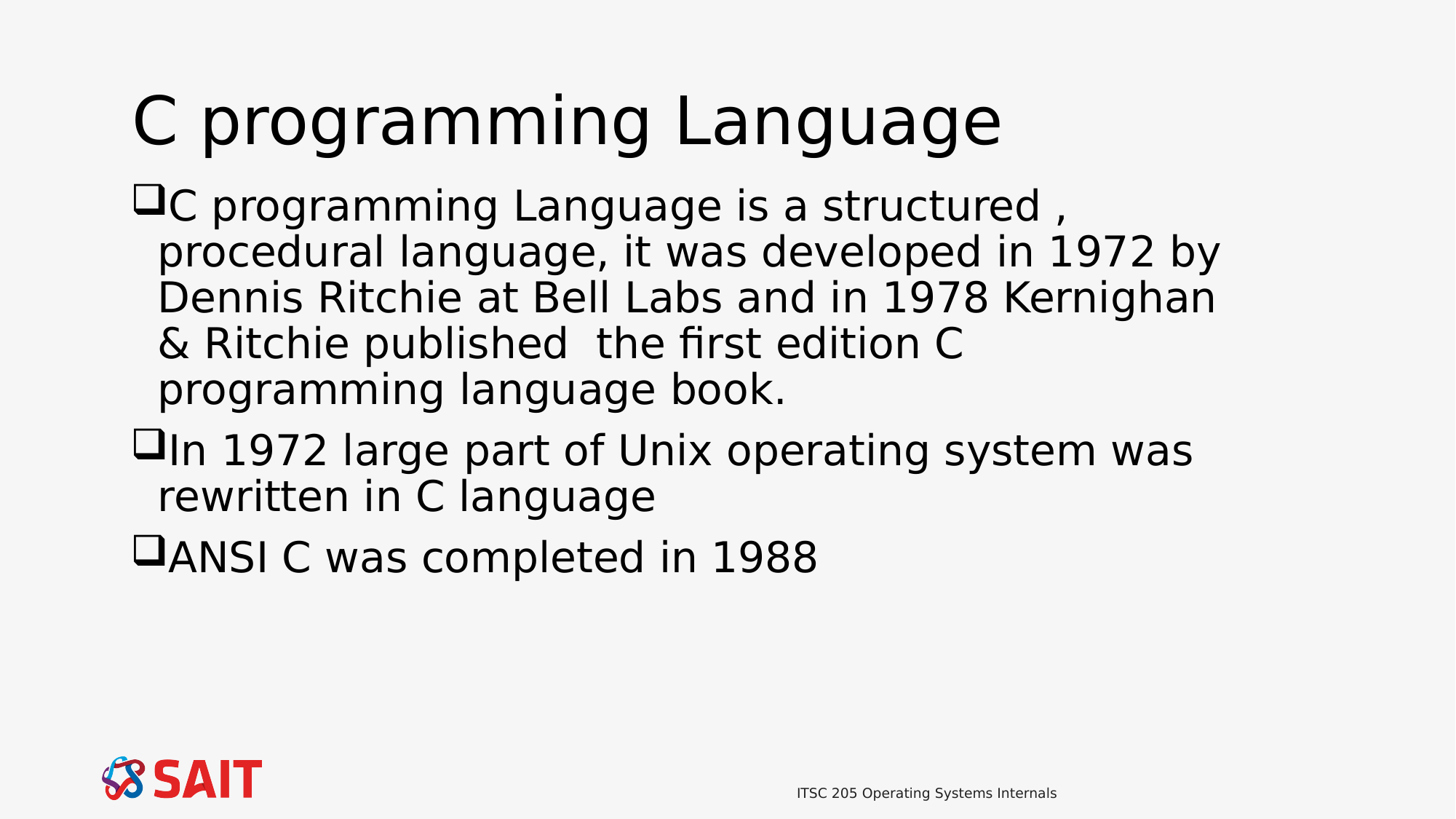

# C programming Language
C programming Language is a structured , procedural language, it was developed in 1972 by Dennis Ritchie at Bell Labs and in 1978 Kernighan & Ritchie published  the first edition C programming language book.
In 1972 large part of Unix operating system was rewritten in C language
ANSI C was completed in 1988

ITSC 205 Operating Systems Internals